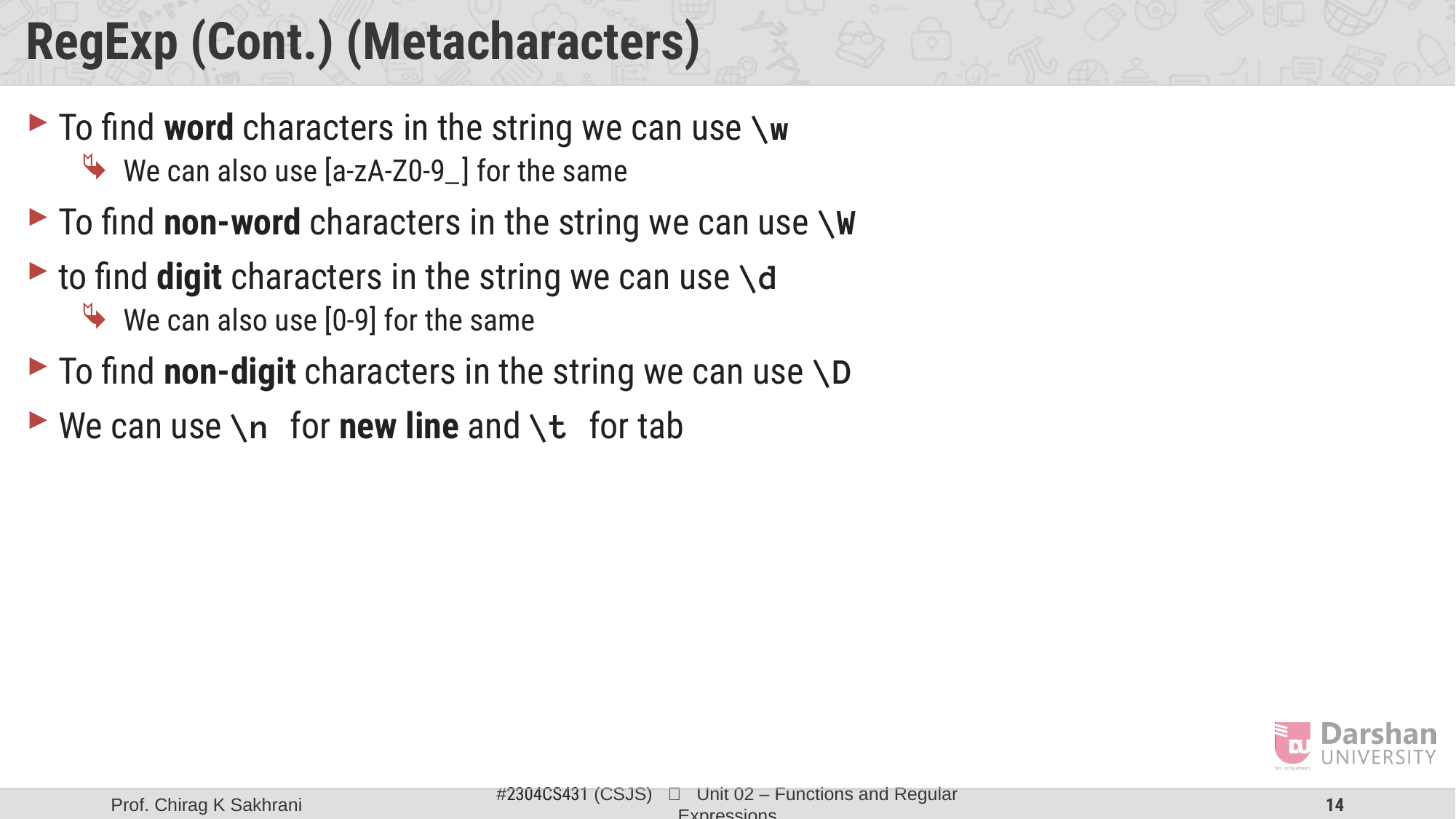

# RegExp (Cont.) (Metacharacters)
To find word characters in the string we can use \w
We can also use [a-zA-Z0-9_] for the same
To find non-word characters in the string we can use \W
to find digit characters in the string we can use \d
We can also use [0-9] for the same
To find non-digit characters in the string we can use \D
We can use \n for new line and \t for tab